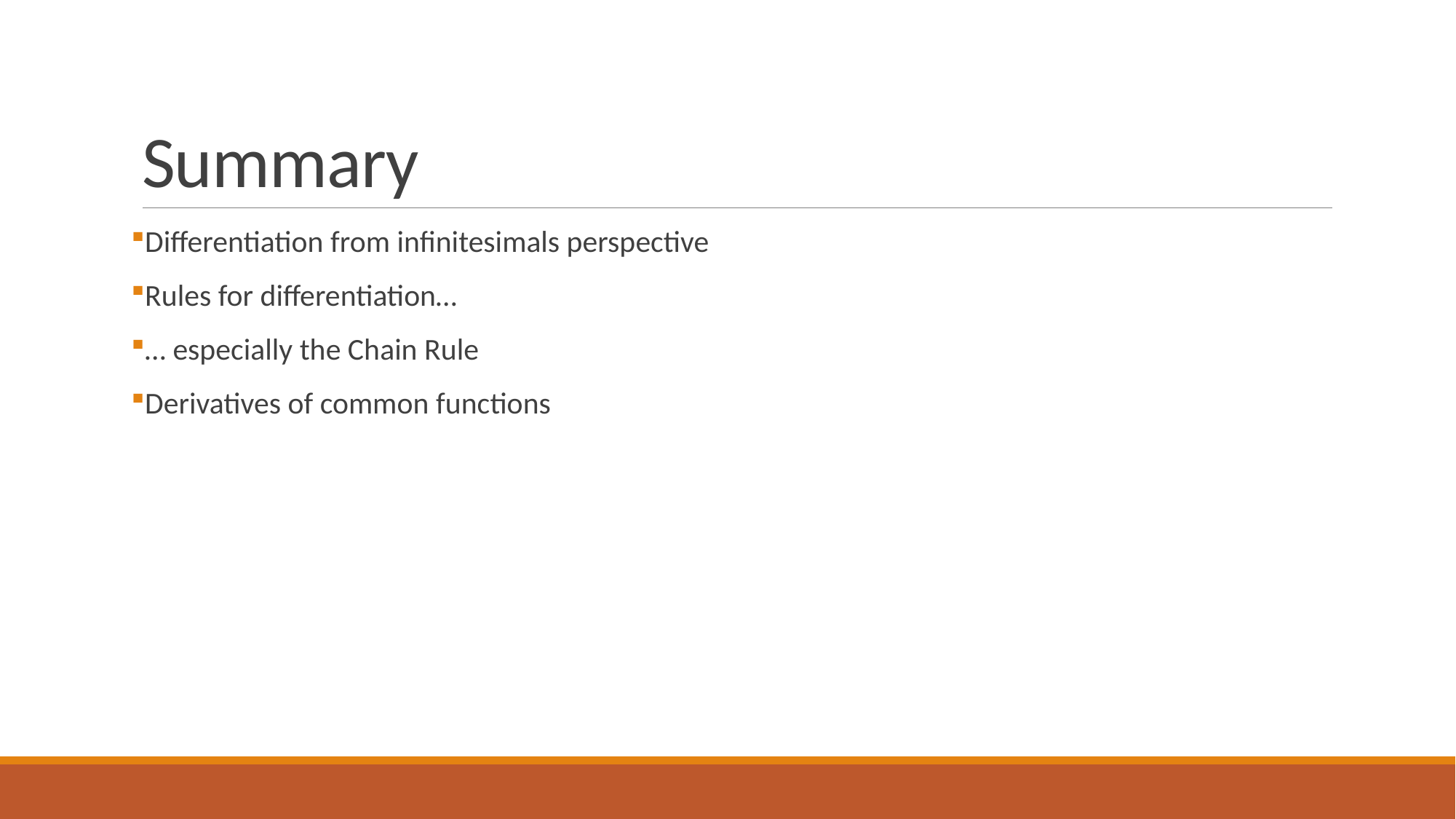

# Summary
Differentiation from infinitesimals perspective
Rules for differentiation…
… especially the Chain Rule
Derivatives of common functions